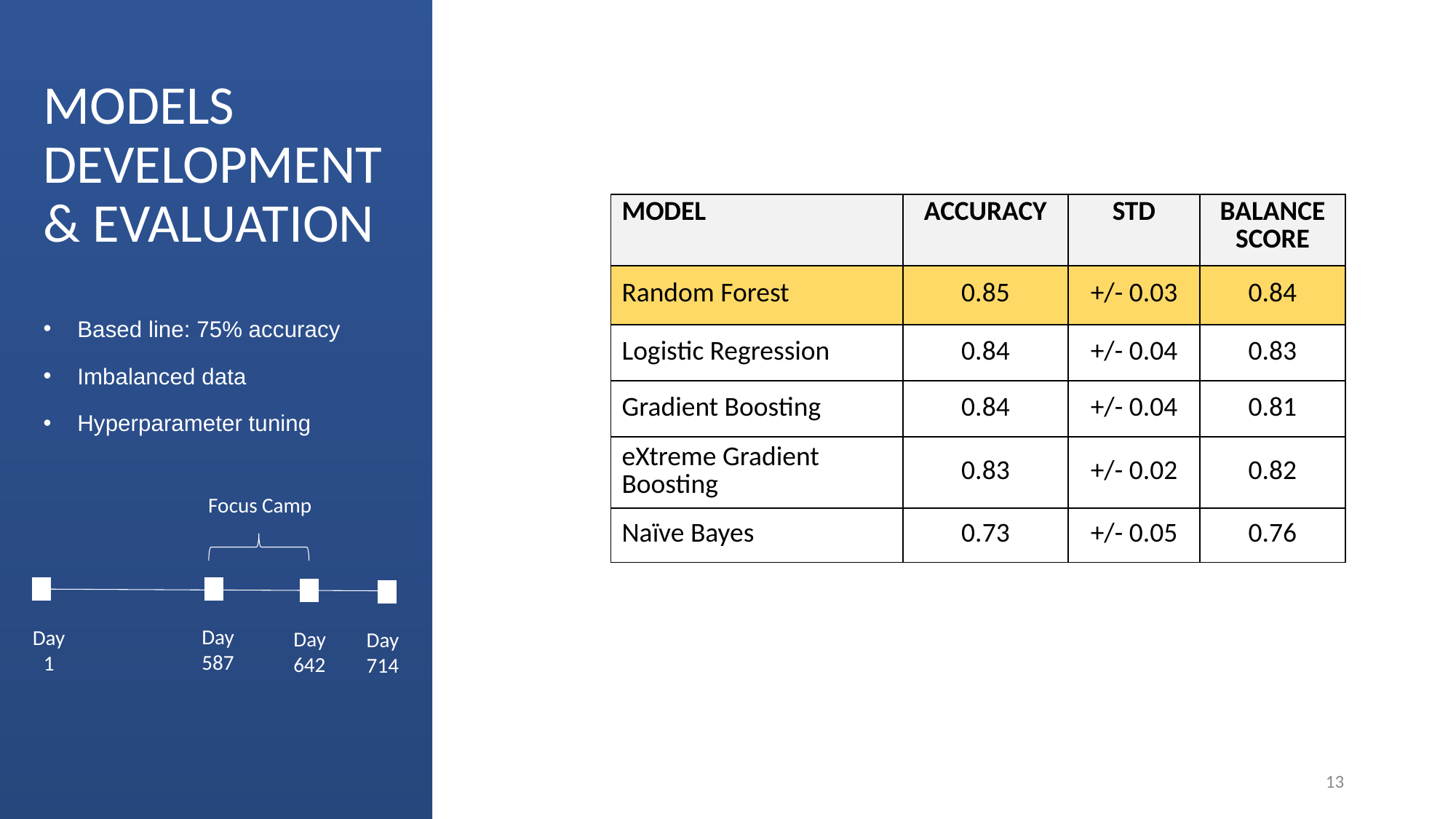

# MODELS DEVELOPMENT & EVALUATION
| MODEL | ACCURACY | STD | BALANCE SCORE |
| --- | --- | --- | --- |
| Random Forest | 0.85 | +/- 0.03 | 0.84 |
| Logistic Regression | 0.84 | +/- 0.04 | 0.83 |
| Gradient Boosting | 0.84 | +/- 0.04 | 0.81 |
| eXtreme Gradient Boosting | 0.83 | +/- 0.02 | 0.82 |
| Naïve Bayes | 0.73 | +/- 0.05 | 0.76 |
Based line: 75% accuracy
Imbalanced data
Hyperparameter tuning

Focus Camp

Day 587
Day 1
Day 642
Day 714
13